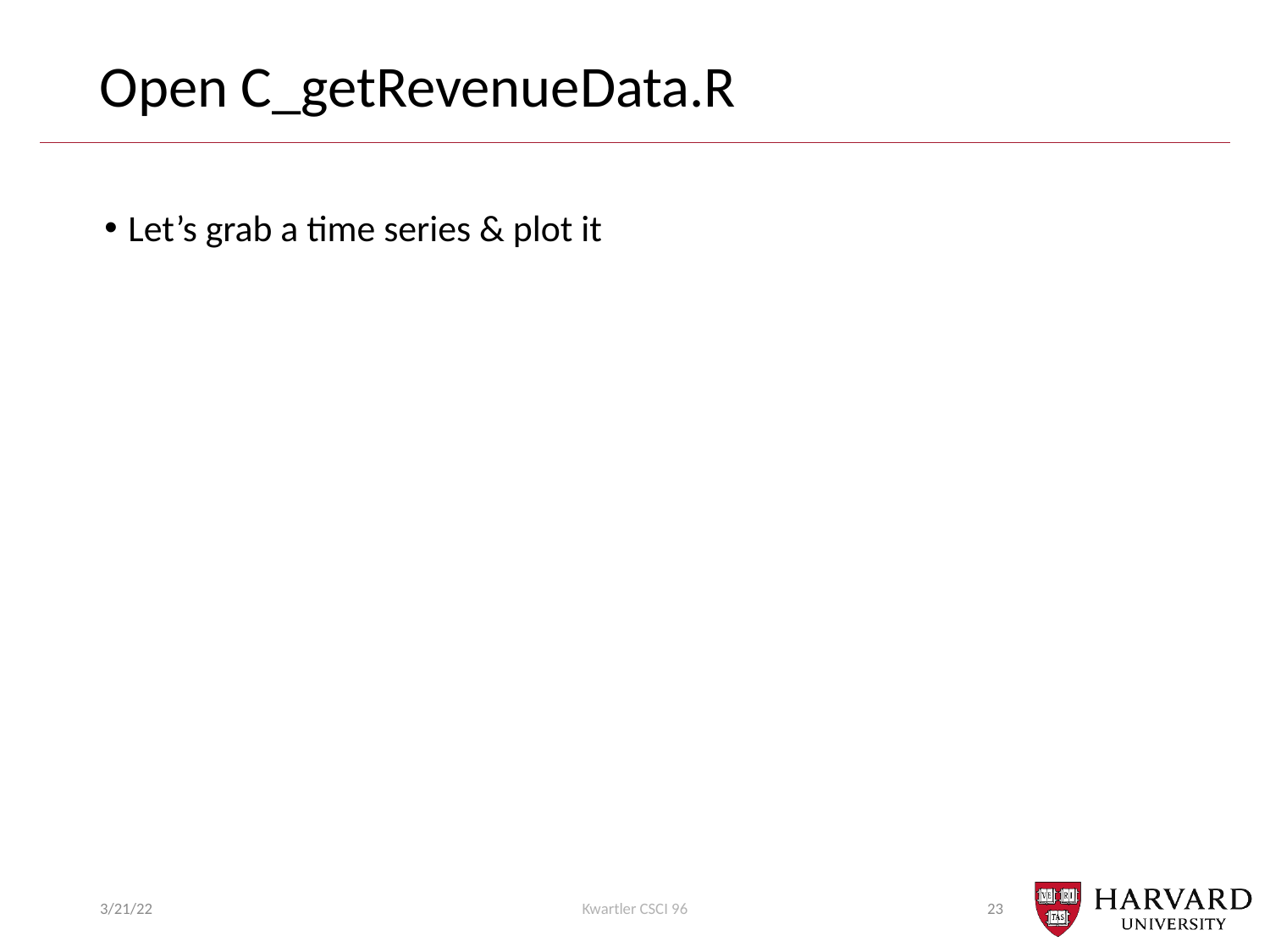

# Open C_getRevenueData.R
Let’s grab a time series & plot it
3/21/22
Kwartler CSCI 96
23